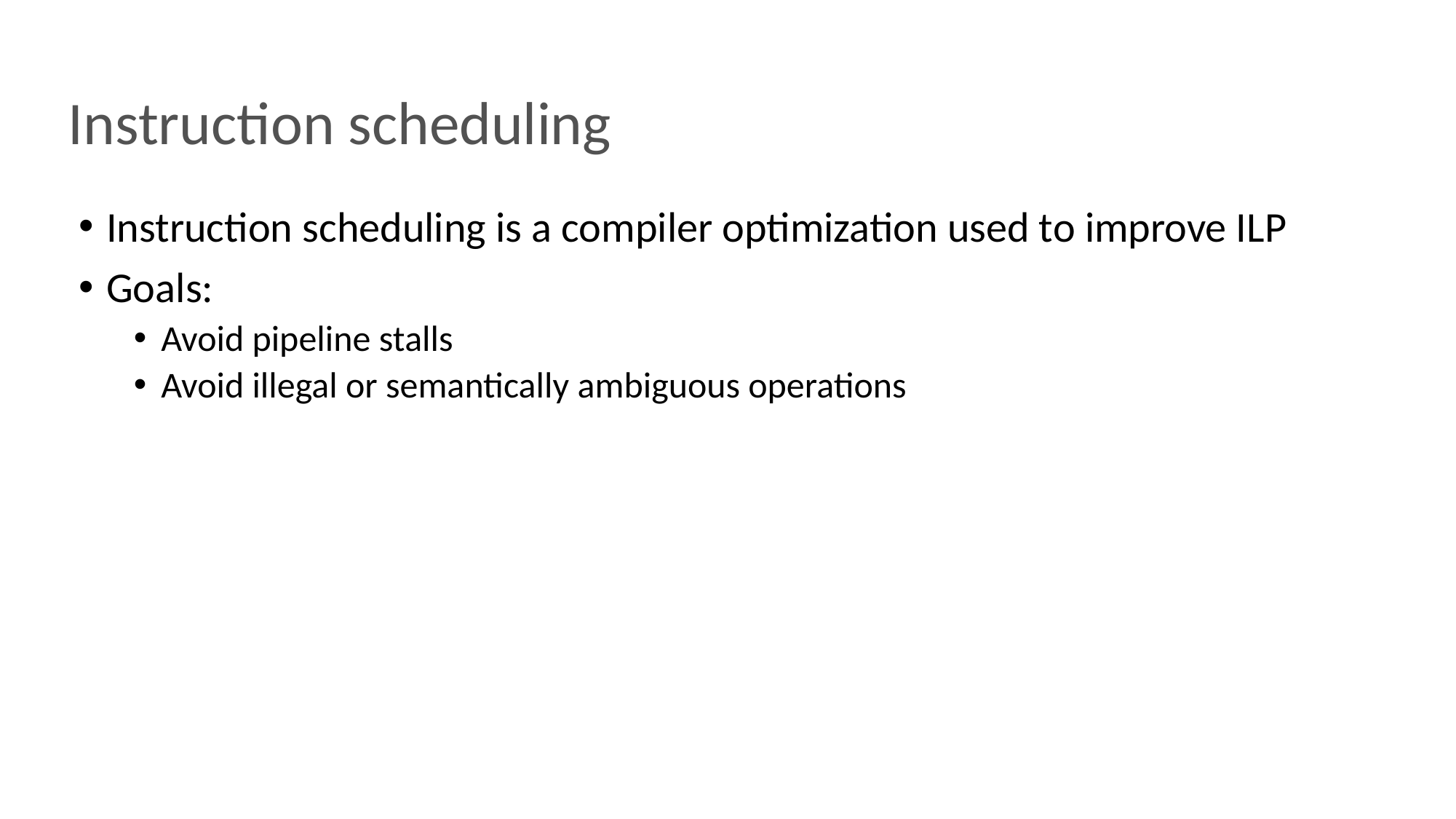

# Instruction scheduling
Instruction scheduling is a compiler optimization used to improve ILP
Goals:
Avoid pipeline stalls
Avoid illegal or semantically ambiguous operations